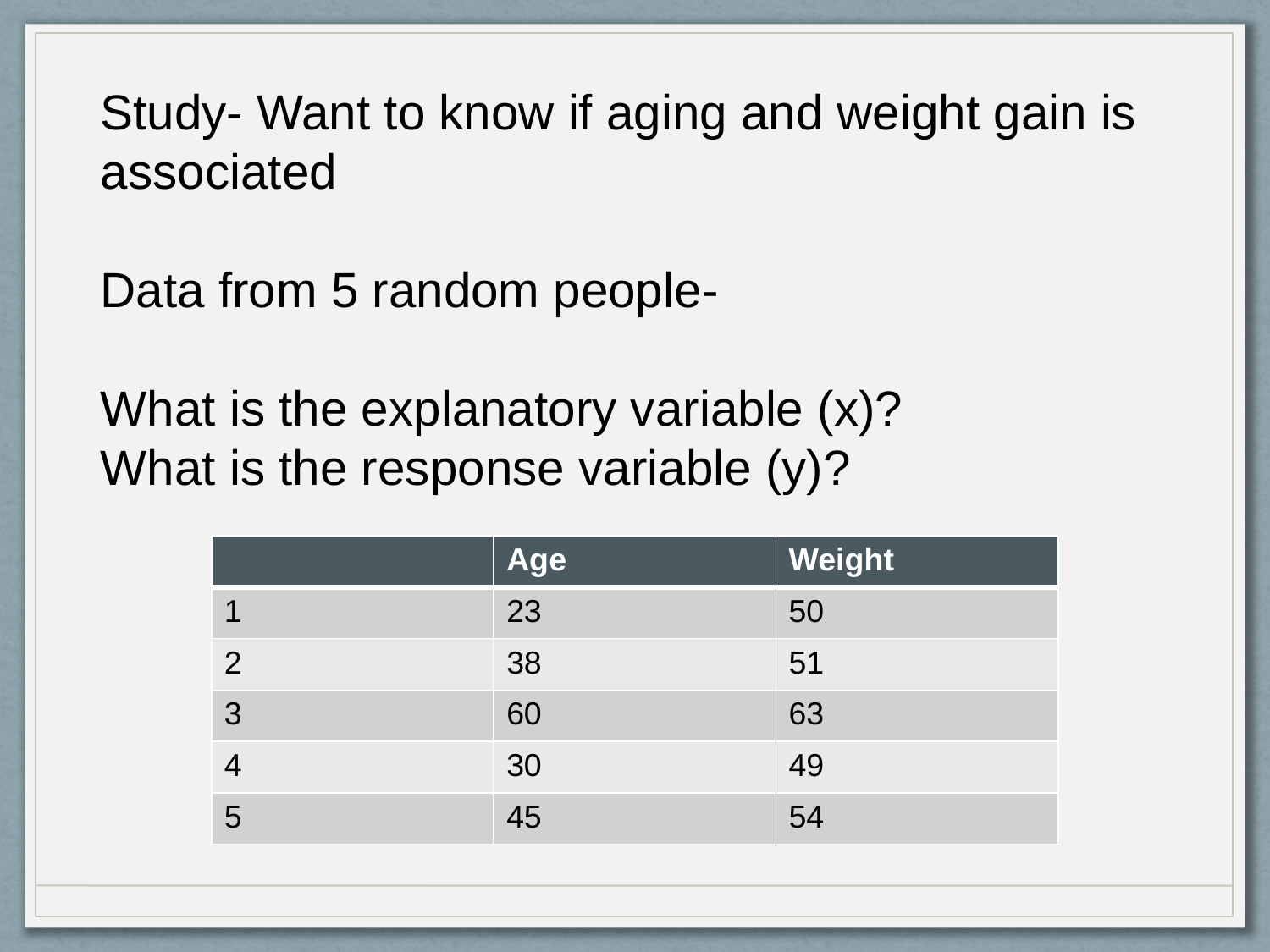

Study- Want to know if aging and weight gain is associated

Data from 5 random people-

What is the explanatory variable (x)?
What is the response variable (y)?
|  | Age | Weight |
| --- | --- | --- |
| 1 | 23 | 50 |
| 2 | 38 | 51 |
| 3 | 60 | 63 |
| 4 | 30 | 49 |
| 5 | 45 | 54 |